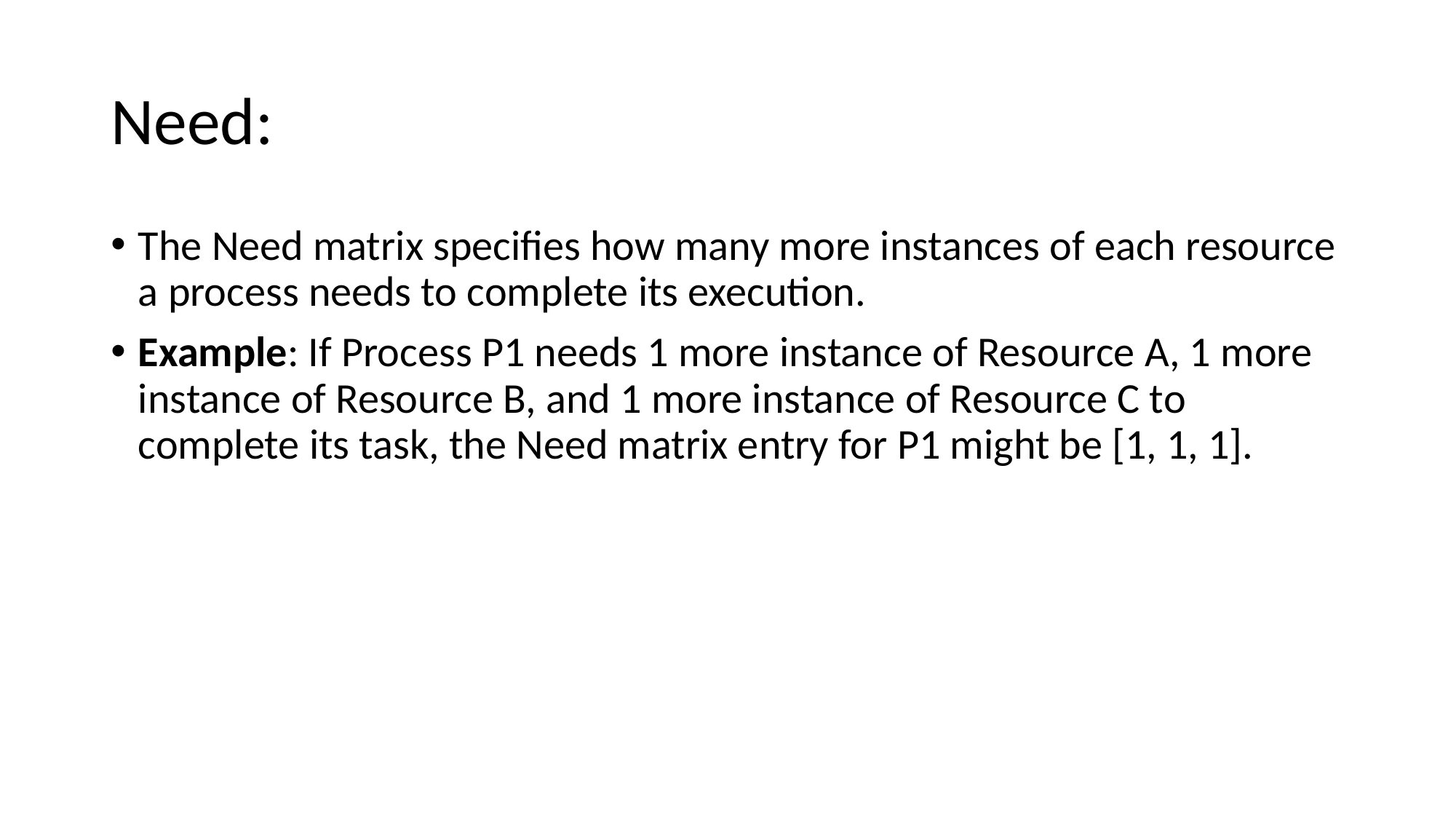

# Need:
The Need matrix specifies how many more instances of each resource a process needs to complete its execution.
Example: If Process P1 needs 1 more instance of Resource A, 1 more instance of Resource B, and 1 more instance of Resource C to complete its task, the Need matrix entry for P1 might be [1, 1, 1].